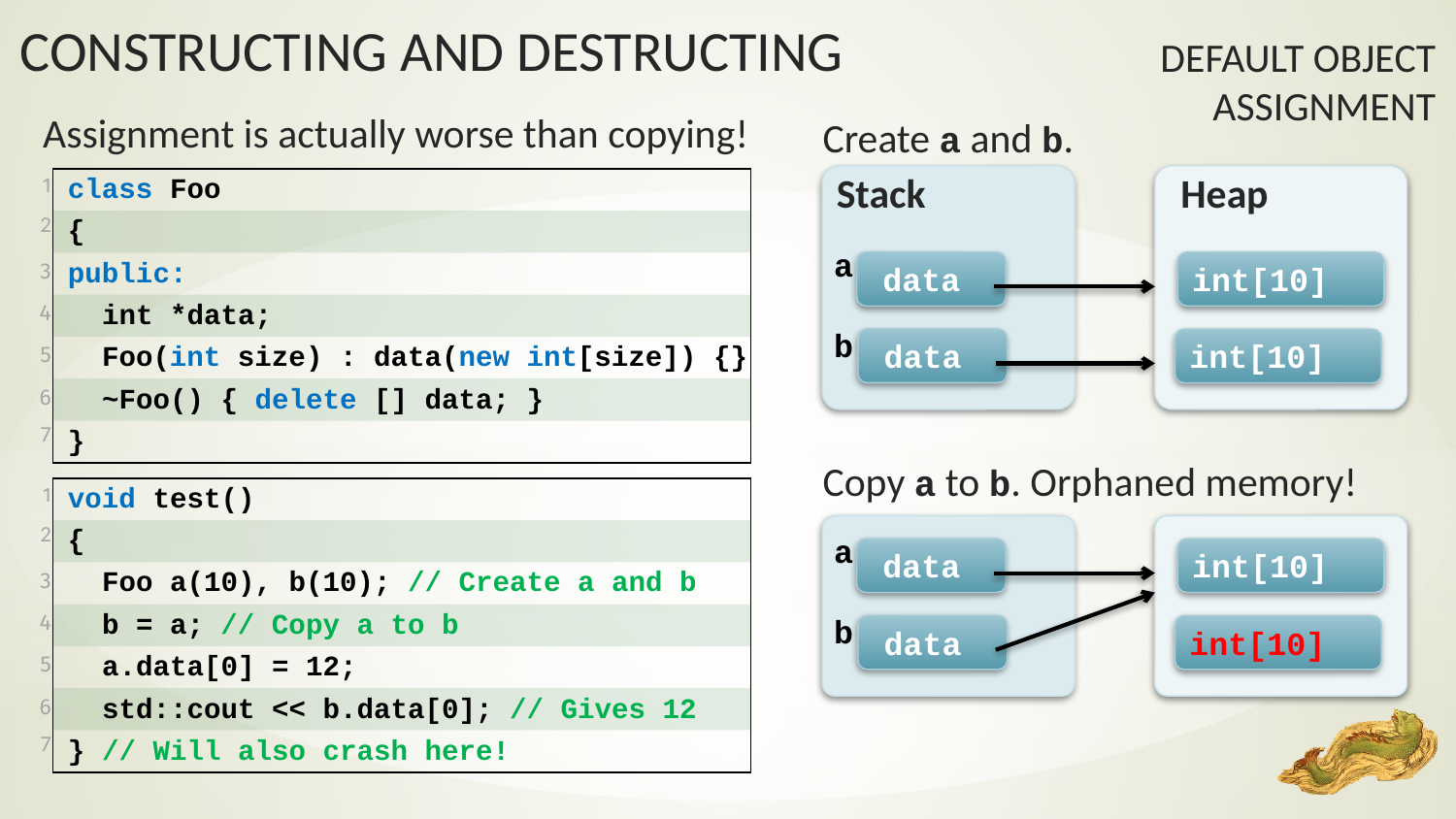

Default Object Assignment
Assignment is actually worse than copying!
Create a and b.
Stack
Heap

a

data

int[10]
b

data

int[10]
| 1 | class Foo |
| --- | --- |
| 2 | { |
| 3 | public: |
| 4 | int \*data; |
| 5 | Foo(int size) : data(new int[size]) {} |
| 6 | ~Foo() { delete [] data; } |
| 7 | } |
Copy a to b. Orphaned memory!

a

data

int[10]
b

data

int[10]
| 1 | void test() |
| --- | --- |
| 2 | { |
| 3 | Foo a(10), b(10); // Create a and b |
| 4 | b = a; // Copy a to b |
| 5 | a.data[0] = 12; |
| 6 | std::cout << b.data[0]; // Gives 12 |
| 7 | } // Will also crash here! |